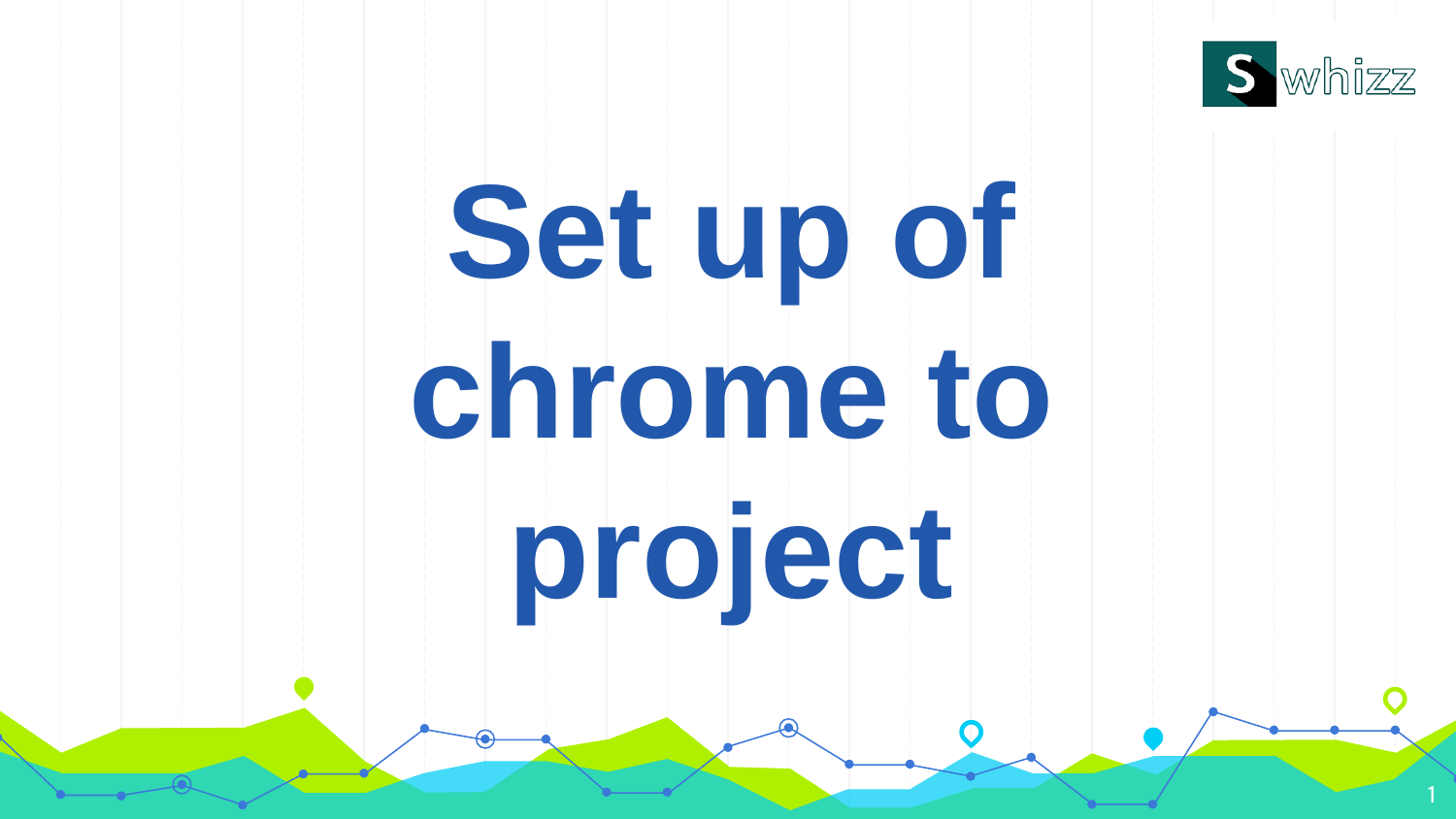

Set up of chrome to project

1